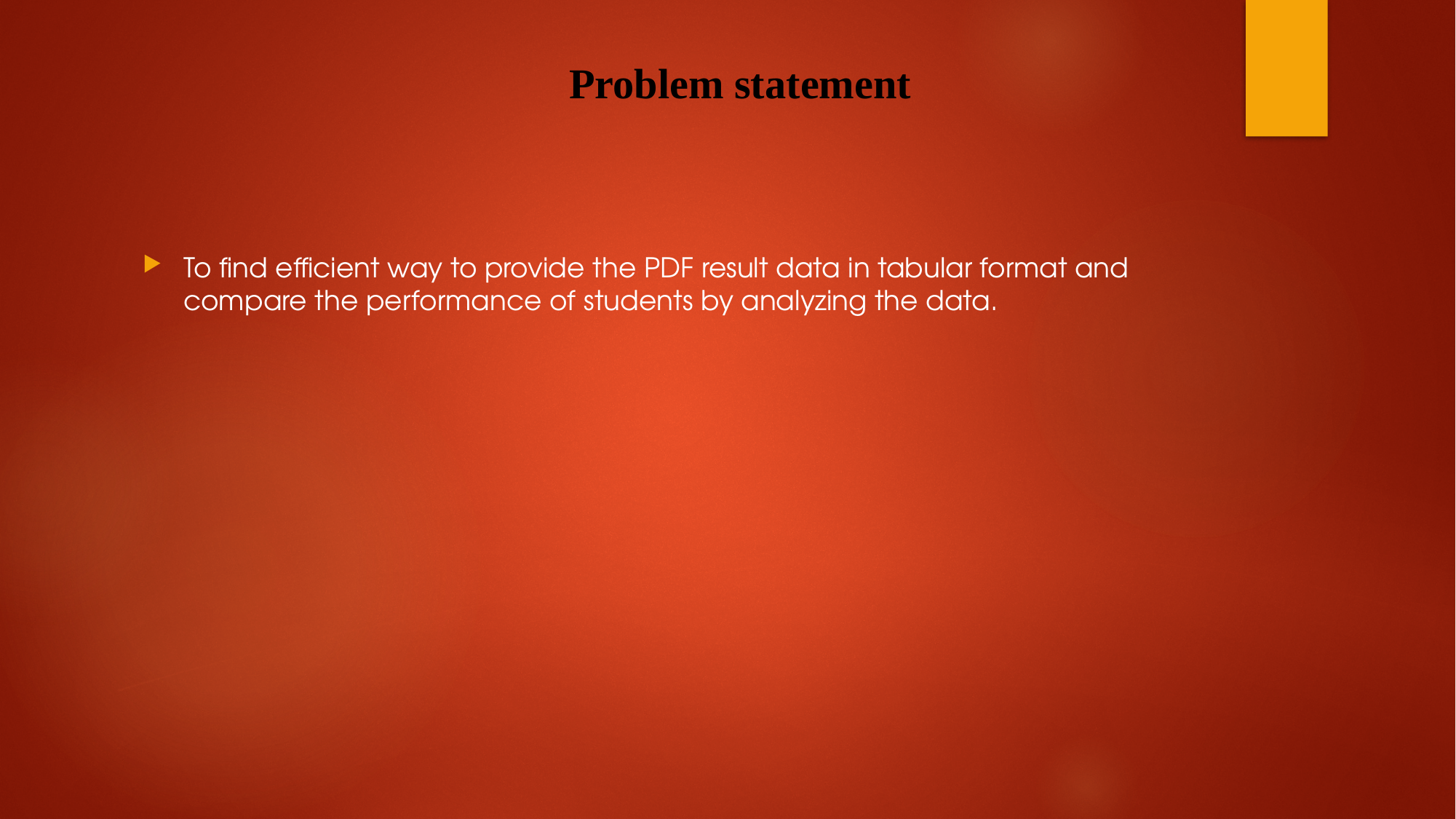

# Problem statement
To find efficient way to provide the PDF result data in tabular format and compare the performance of students by analyzing the data.